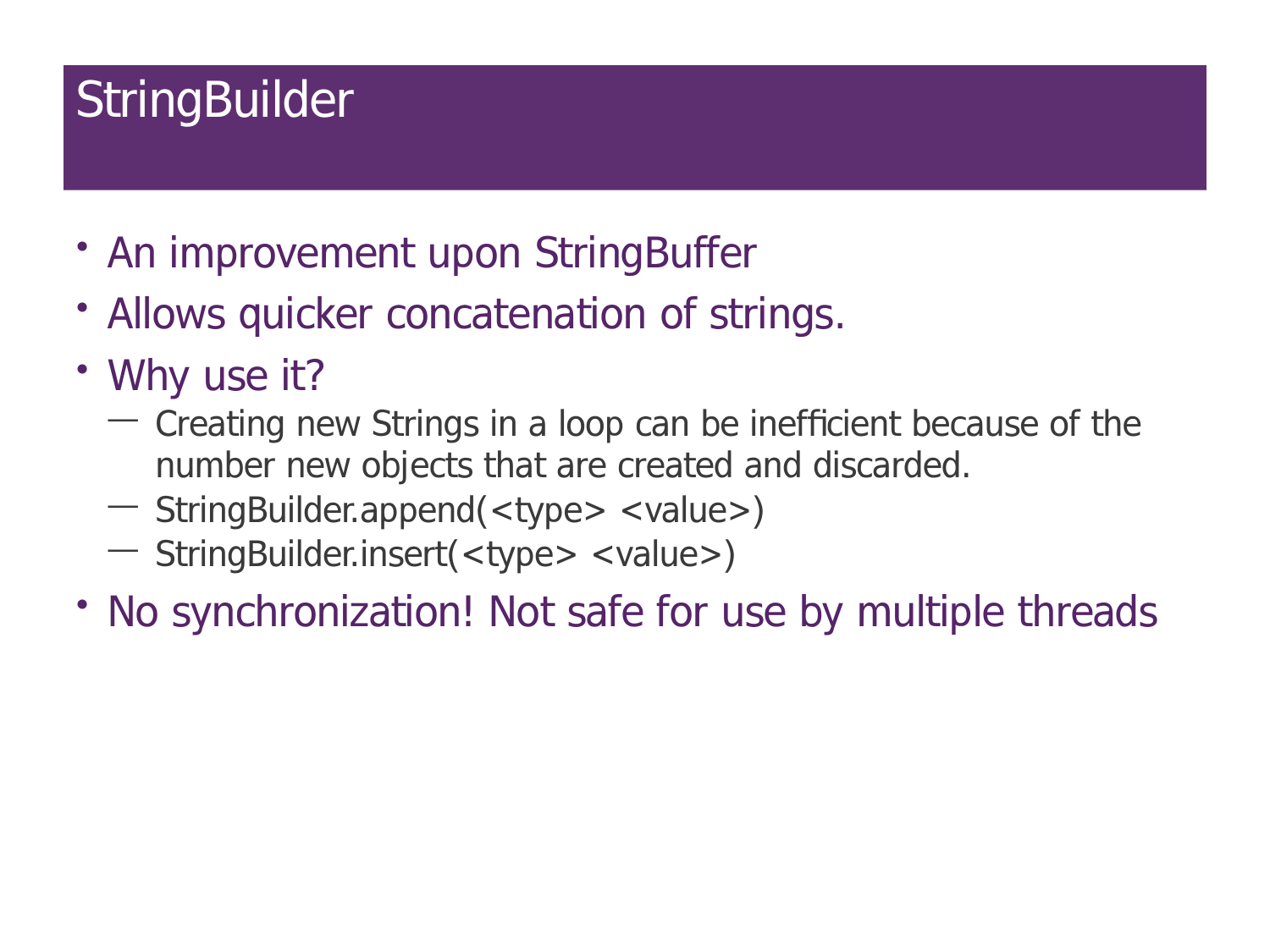

# StringBuilder
An improvement upon StringBuffer
Allows quicker concatenation of strings.
Why use it?
Creating new Strings in a loop can be inefficient because of the number new objects that are created and discarded.
StringBuilder.append(<type> <value>)
StringBuilder.insert(<type> <value>)
No synchronization! Not safe for use by multiple threads